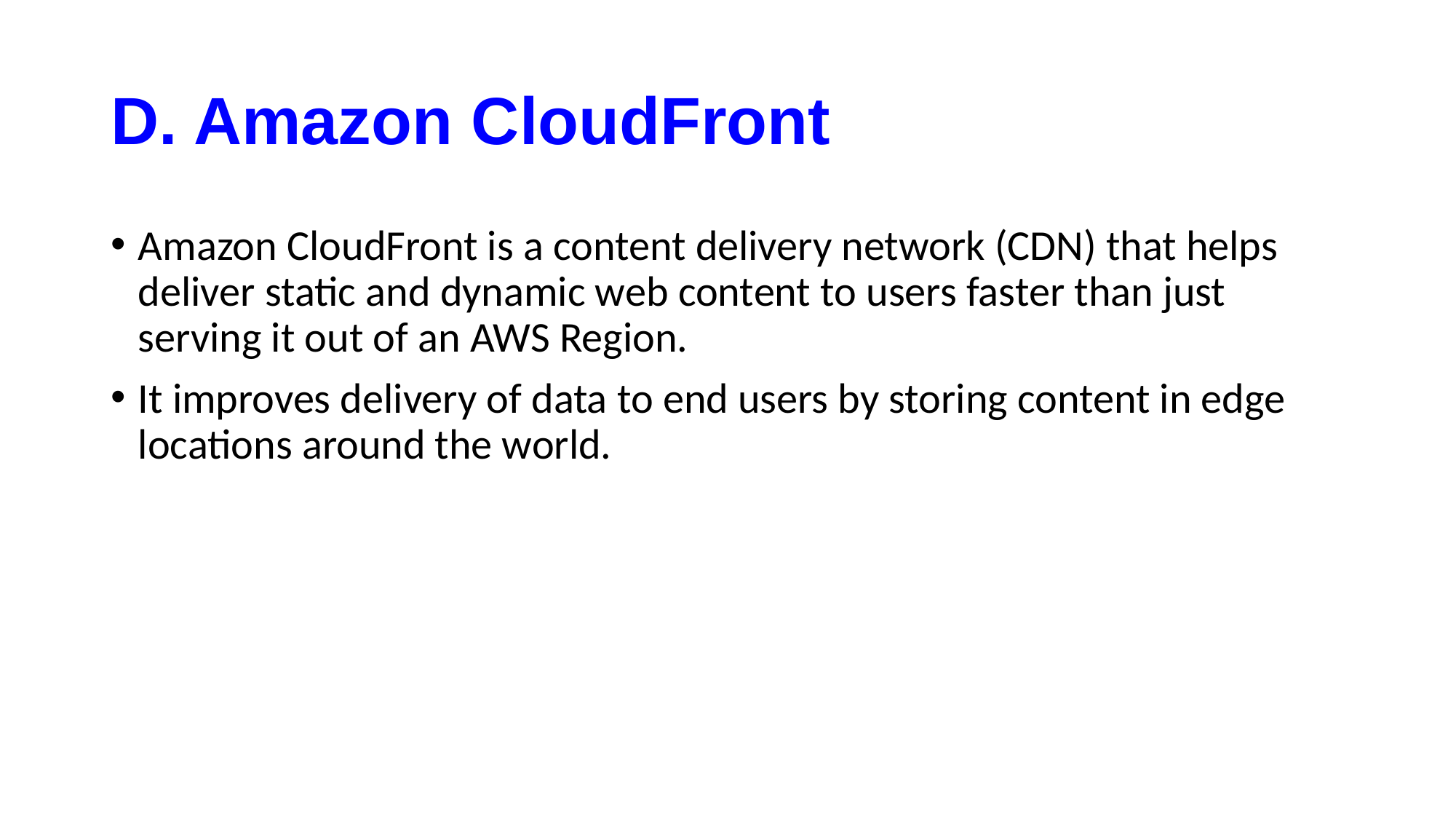

# D. Amazon CloudFront
Amazon CloudFront is a content delivery network (CDN) that helps deliver static and dynamic web content to users faster than just serving it out of an AWS Region.
It improves delivery of data to end users by storing content in edge locations around the world.